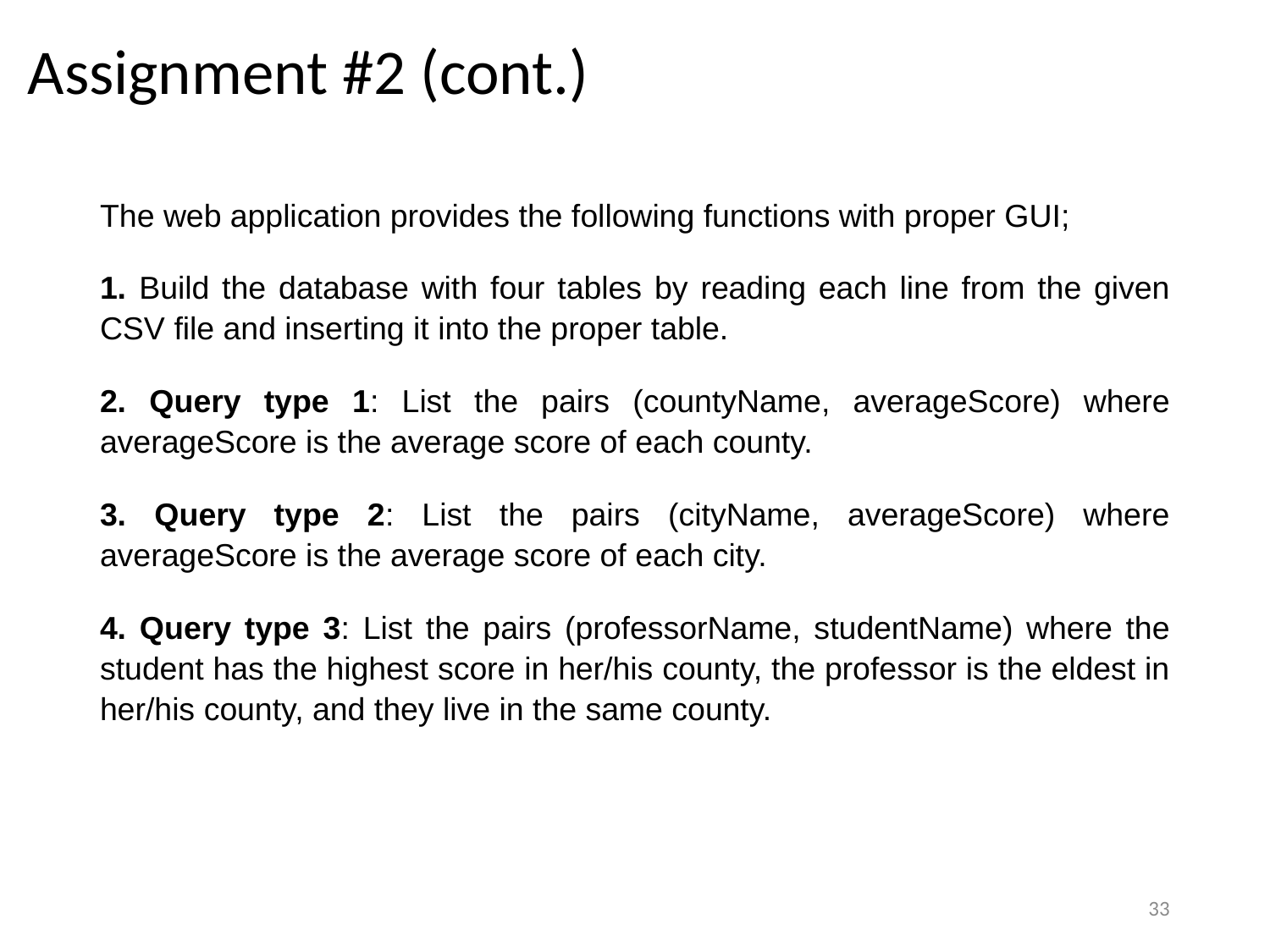

# Assignment #2 (cont.)
The web application provides the following functions with proper GUI;
1. Build the database with four tables by reading each line from the given CSV file and inserting it into the proper table.
2. Query type 1: List the pairs (countyName, averageScore) where averageScore is the average score of each county.
3. Query type 2: List the pairs (cityName, averageScore) where averageScore is the average score of each city.
4. Query type 3: List the pairs (professorName, studentName) where the student has the highest score in her/his county, the professor is the eldest in her/his county, and they live in the same county.
33